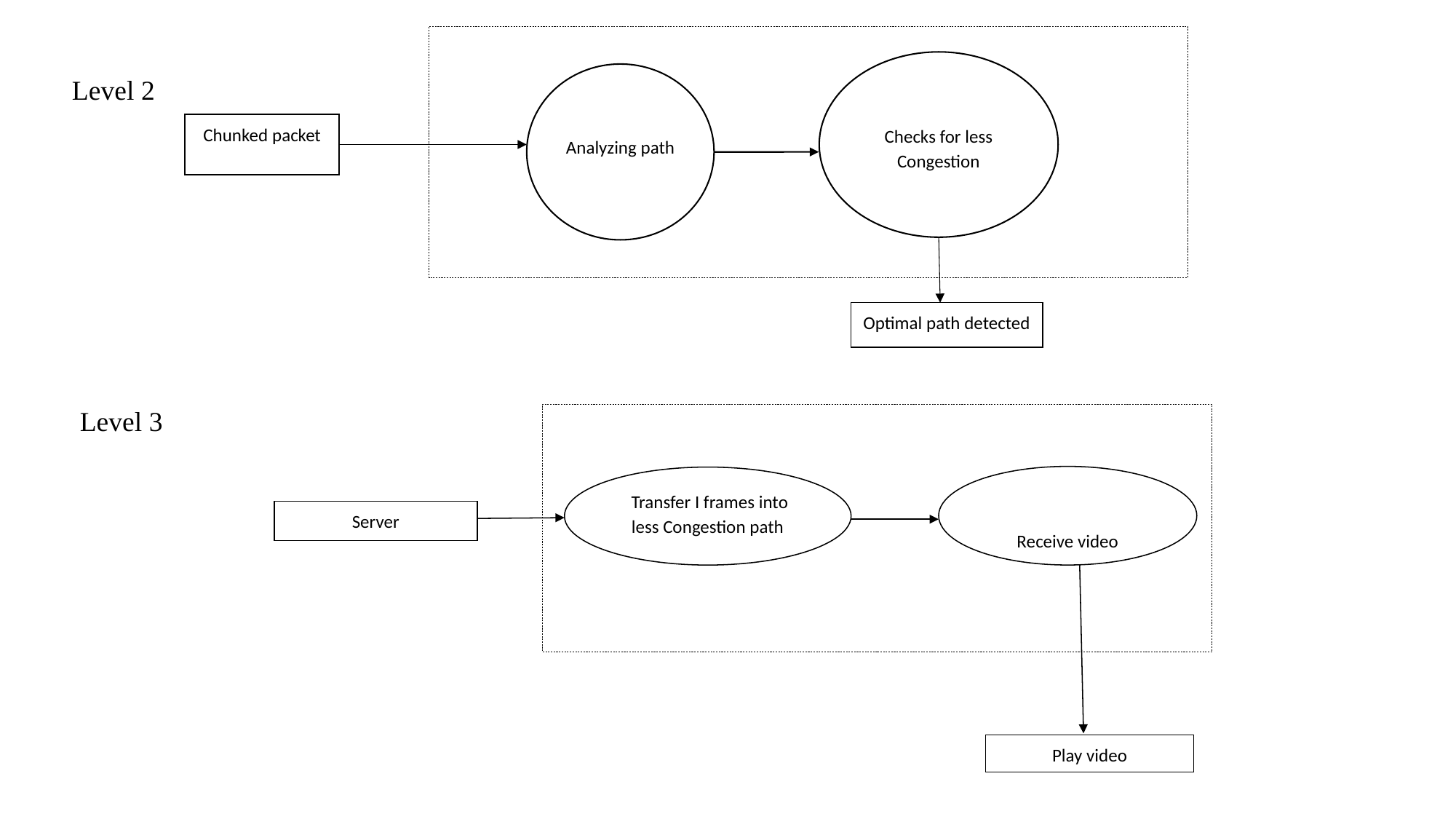

Checks for less Congestion

Analyzing path
Level 2
Chunked packet
Optimal path detected
Level 3

Receive video
 Transfer I frames into less Congestion path

Server
Play video